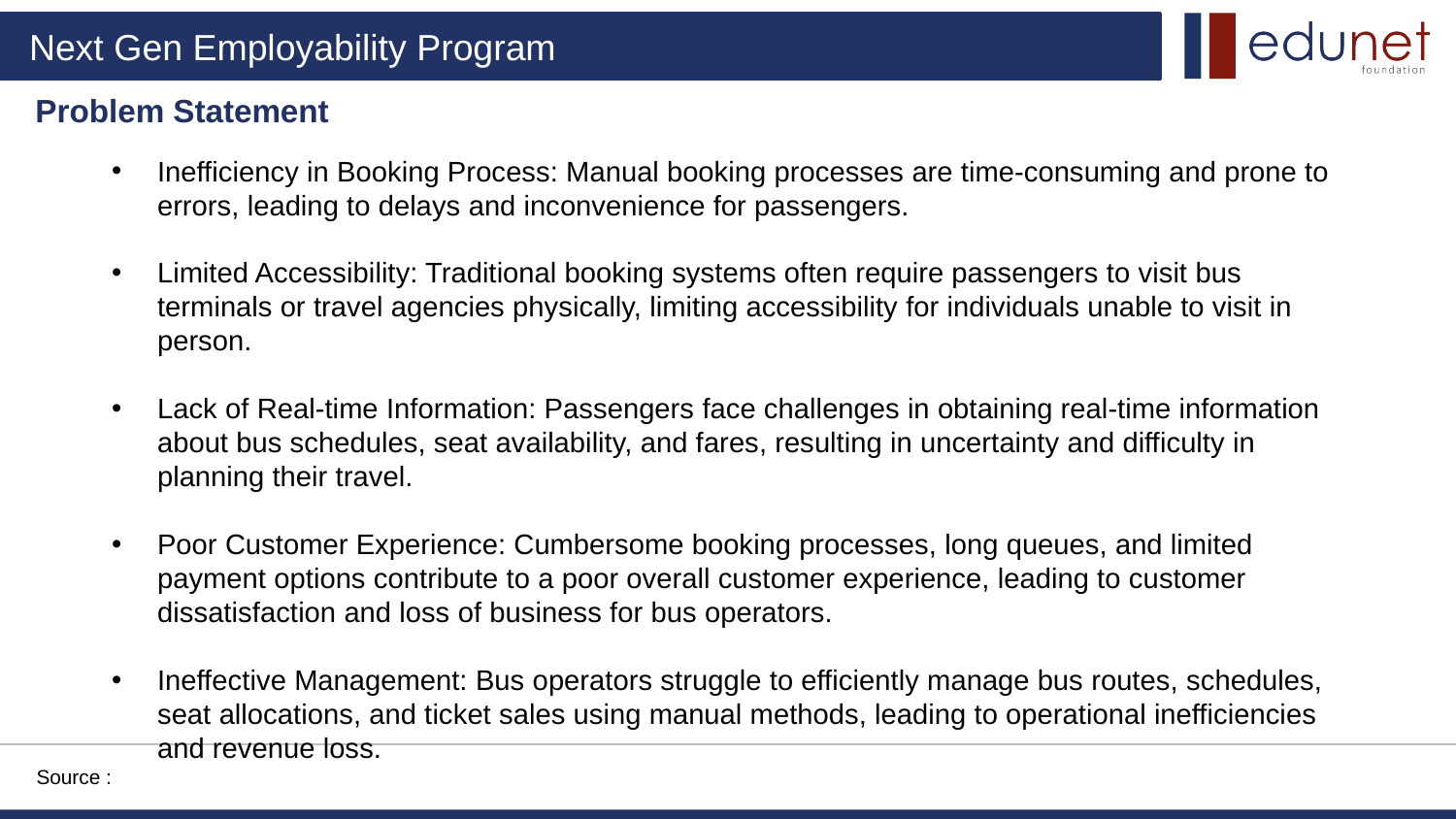

Problem Statement
Inefficiency in Booking Process: Manual booking processes are time-consuming and prone to errors, leading to delays and inconvenience for passengers.

Limited Accessibility: Traditional booking systems often require passengers to visit bus terminals or travel agencies physically, limiting accessibility for individuals unable to visit in person.

Lack of Real-time Information: Passengers face challenges in obtaining real-time information about bus schedules, seat availability, and fares, resulting in uncertainty and difficulty in planning their travel.

Poor Customer Experience: Cumbersome booking processes, long queues, and limited payment options contribute to a poor overall customer experience, leading to customer dissatisfaction and loss of business for bus operators.

Ineffective Management: Bus operators struggle to efficiently manage bus routes, schedules, seat allocations, and ticket sales using manual methods, leading to operational inefficiencies and revenue loss.
Source :